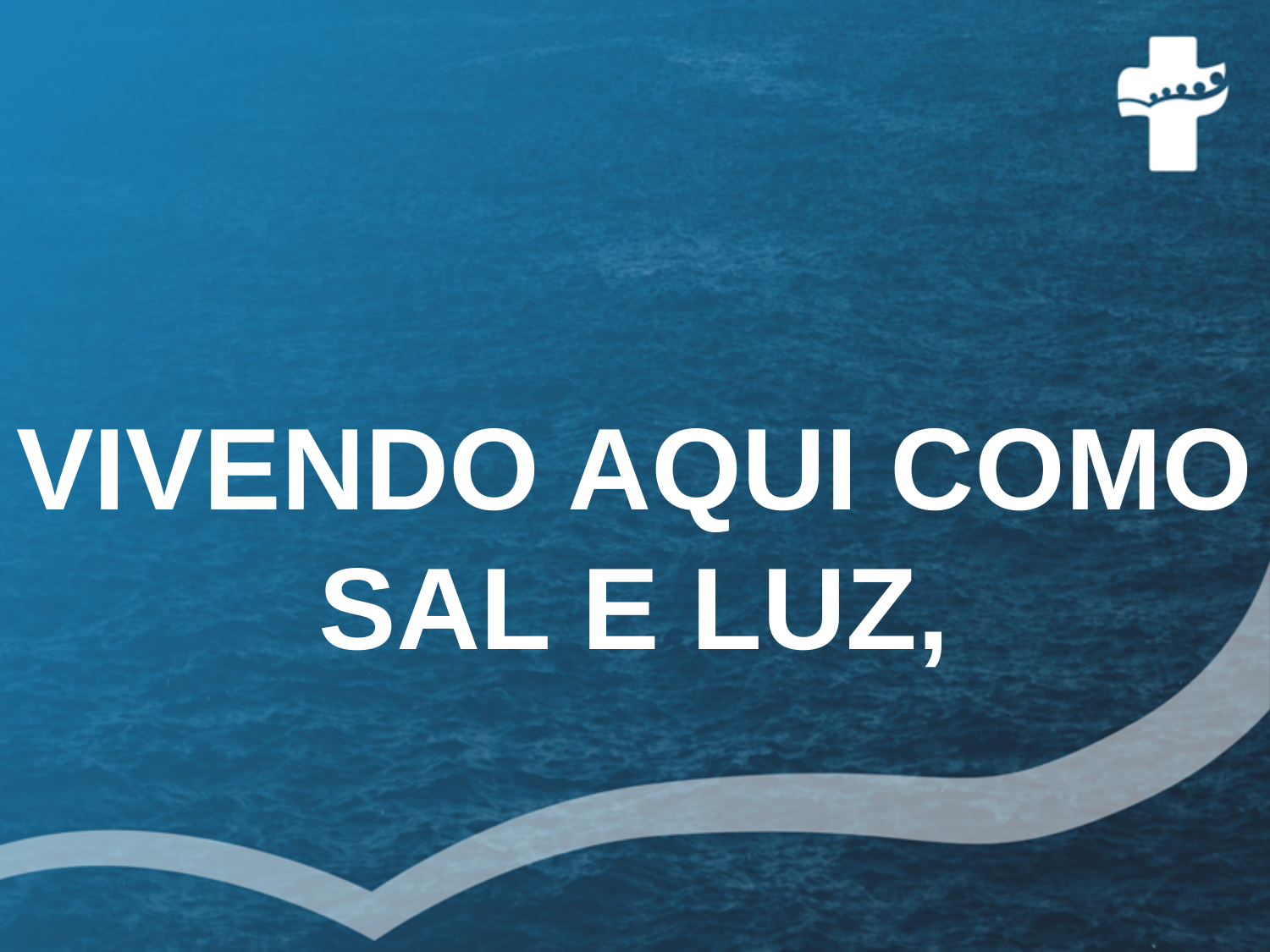

# VIVENDO AQUI COMO SAL E LUZ,